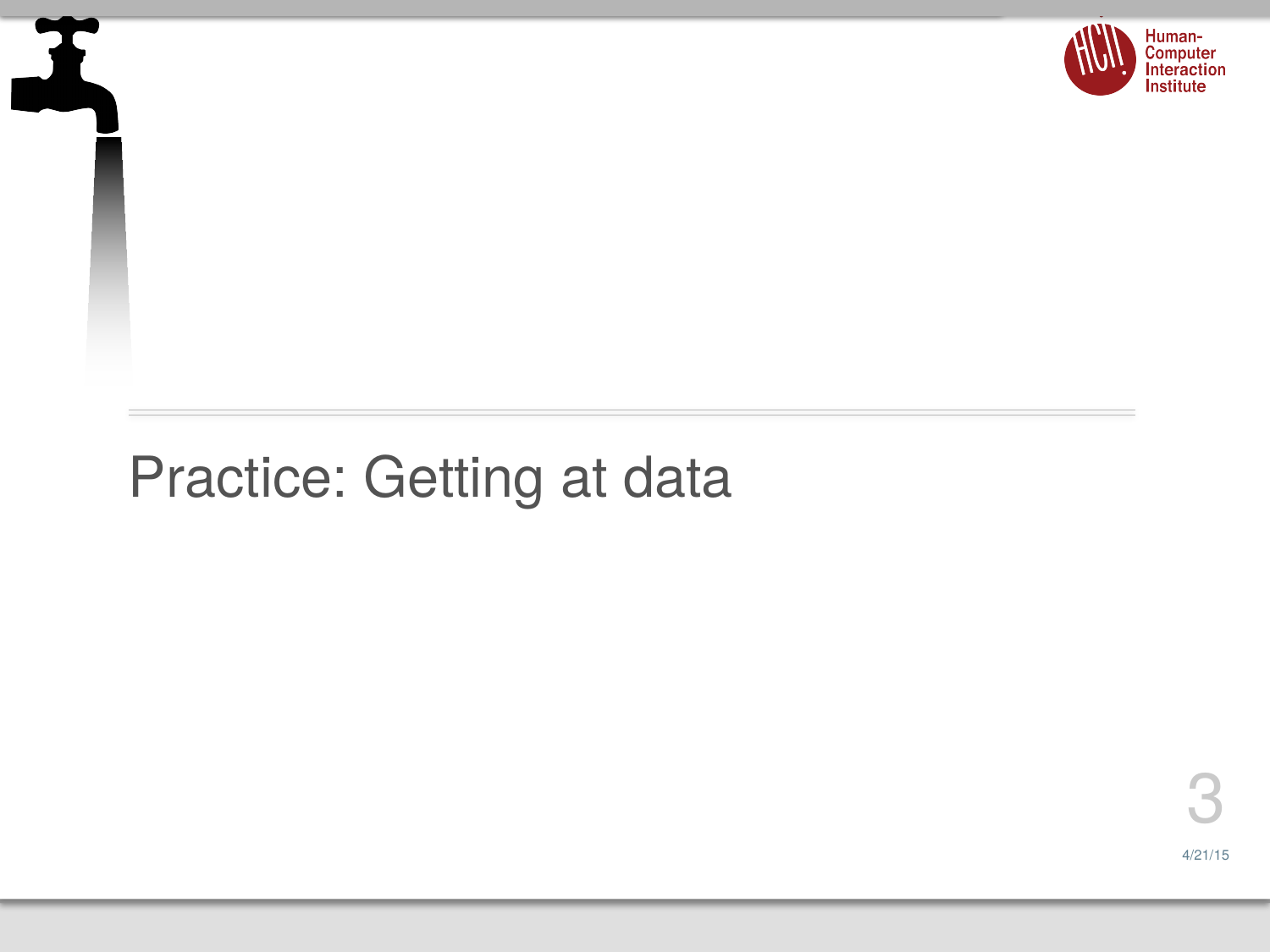

# Practice: Getting at data
3
4/21/15